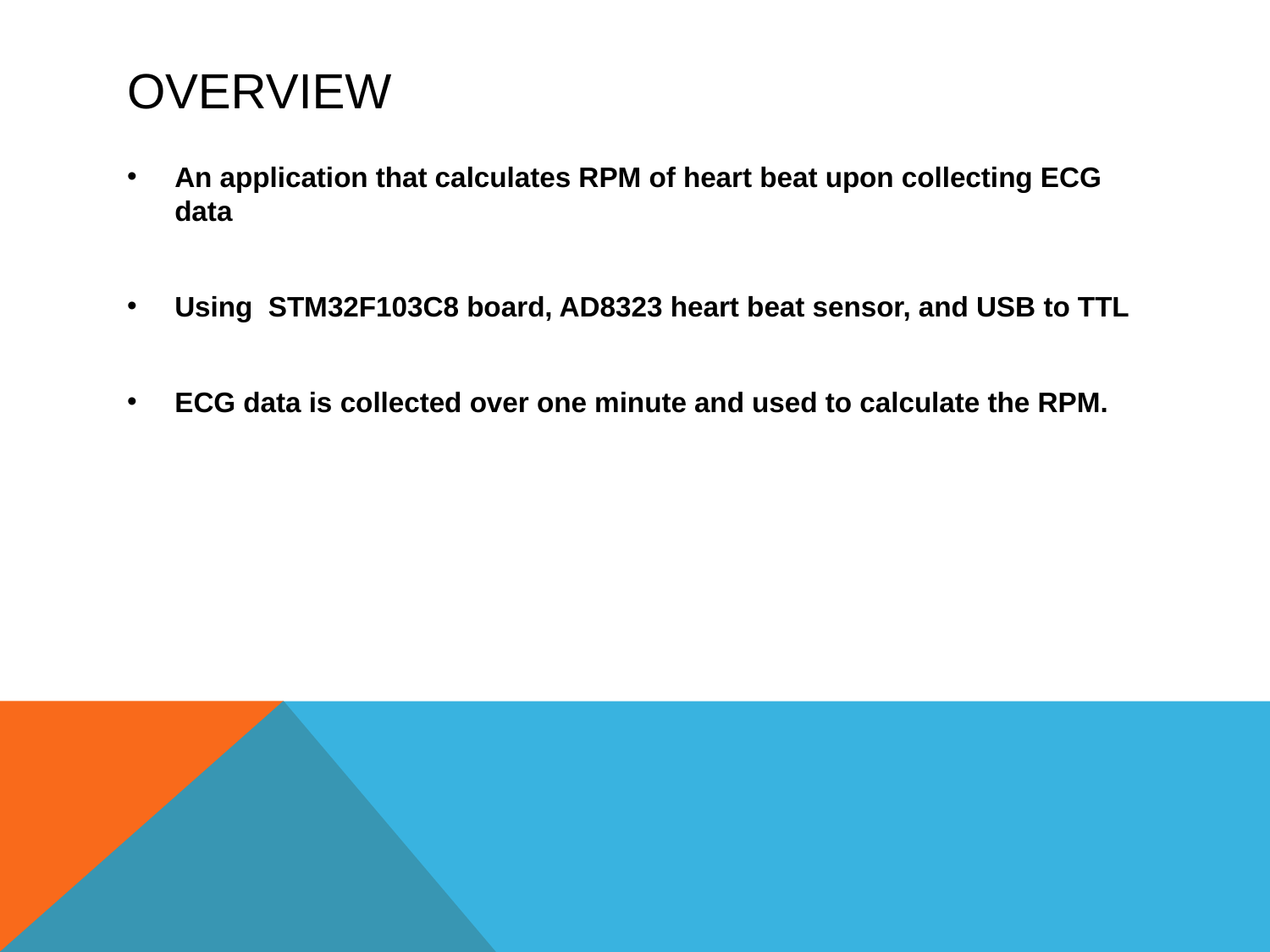

# Overview
An application that calculates RPM of heart beat upon collecting ECG data

Using  STM32F103C8 board, AD8323 heart beat sensor, and USB to TTL

ECG data is collected over one minute and used to calculate the RPM.